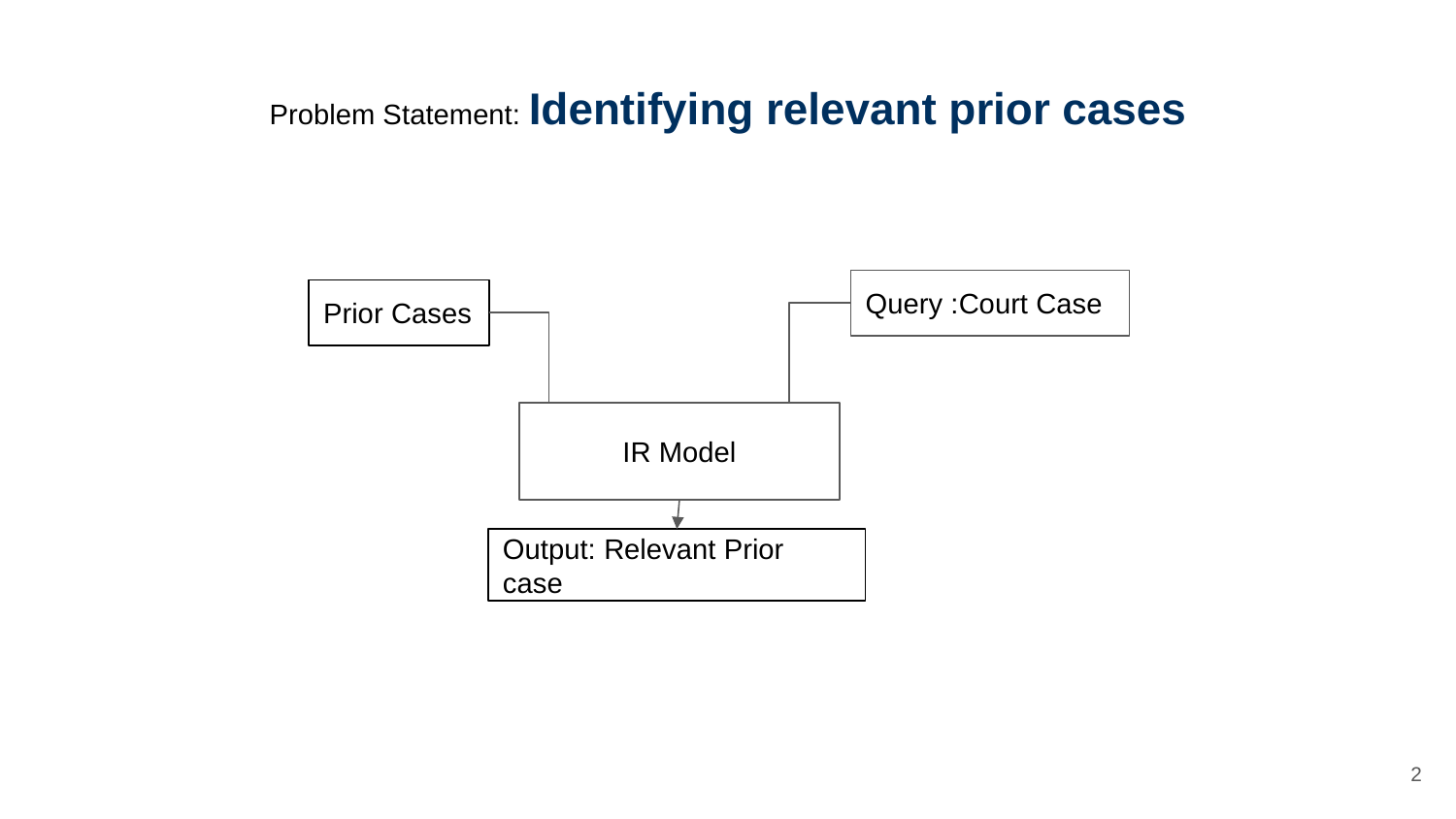

Problem Statement: Identifying relevant prior cases

Query :Court Case
Prior Cases
IR Model
Output: Relevant Prior case
2